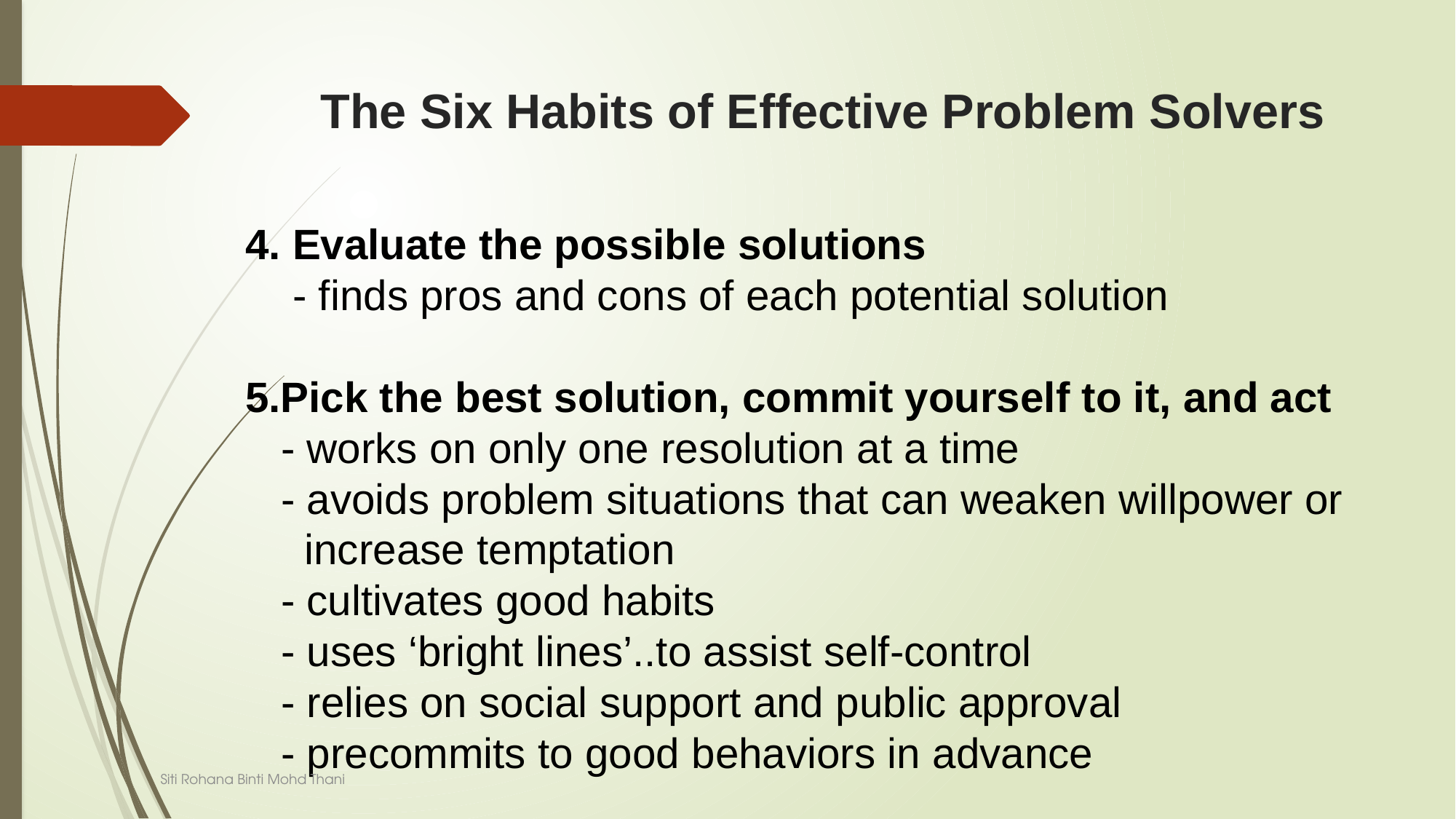

# The Six Habits of Effective Problem Solvers
4. Evaluate the possible solutions
    - finds pros and cons of each potential solution

5.Pick the best solution, commit yourself to it, and act
   - works on only one resolution at a time
   - avoids problem situations that can weaken willpower or
     increase temptation
   - cultivates good habits
   - uses ‘bright lines’..to assist self-control
   - relies on social support and public approval
   - precommits to good behaviors in advance
Siti Rohana Binti Mohd Thani